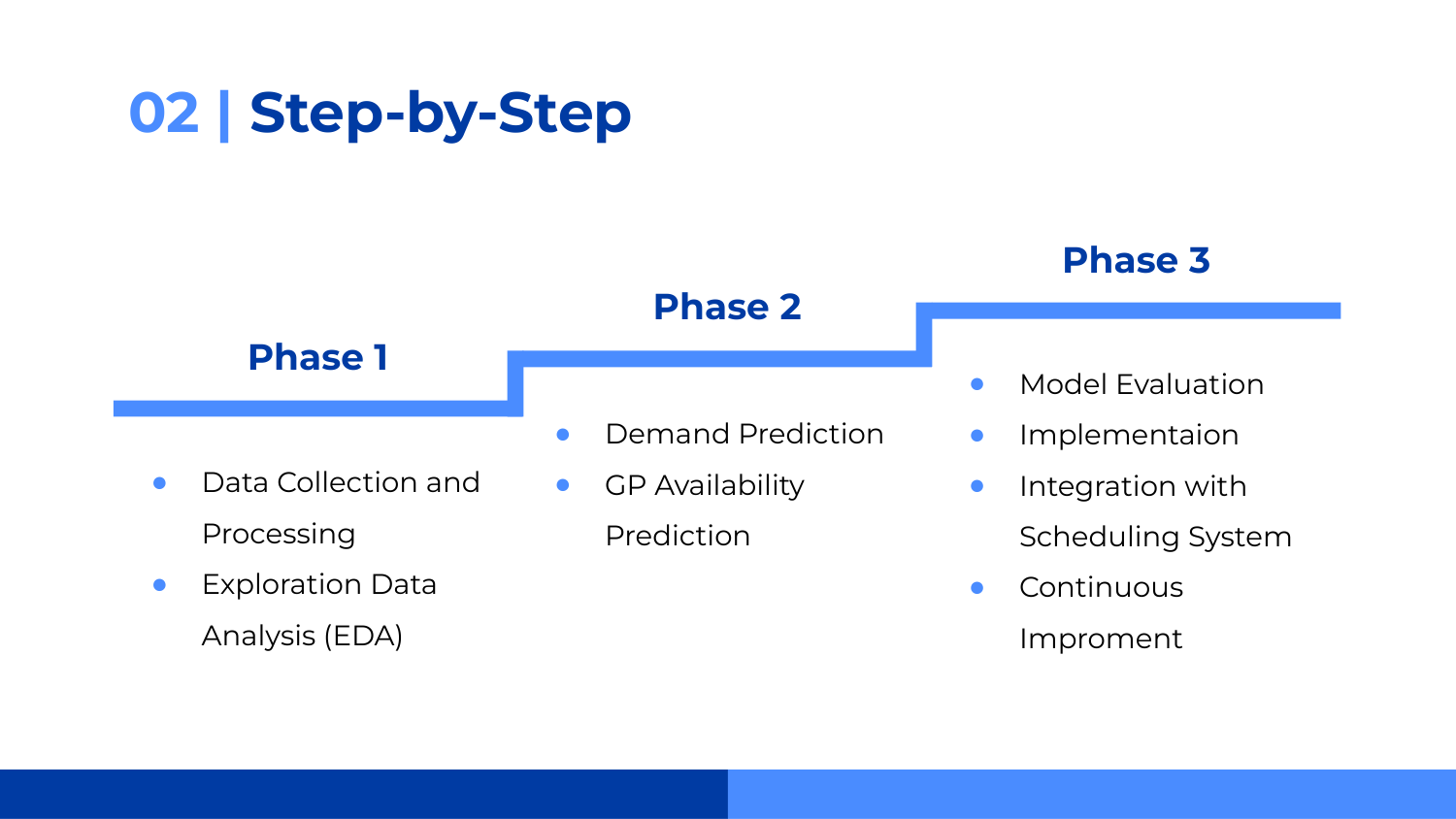

# 02 | Step-by-Step
Phase 3
Phase 2

Phase 1

Model Evaluation
Implementaion
Integration with Scheduling System
Continuous Improment

Demand Prediction
GP Availability Prediction

Data Collection and Processing
Exploration Data Analysis (EDA)